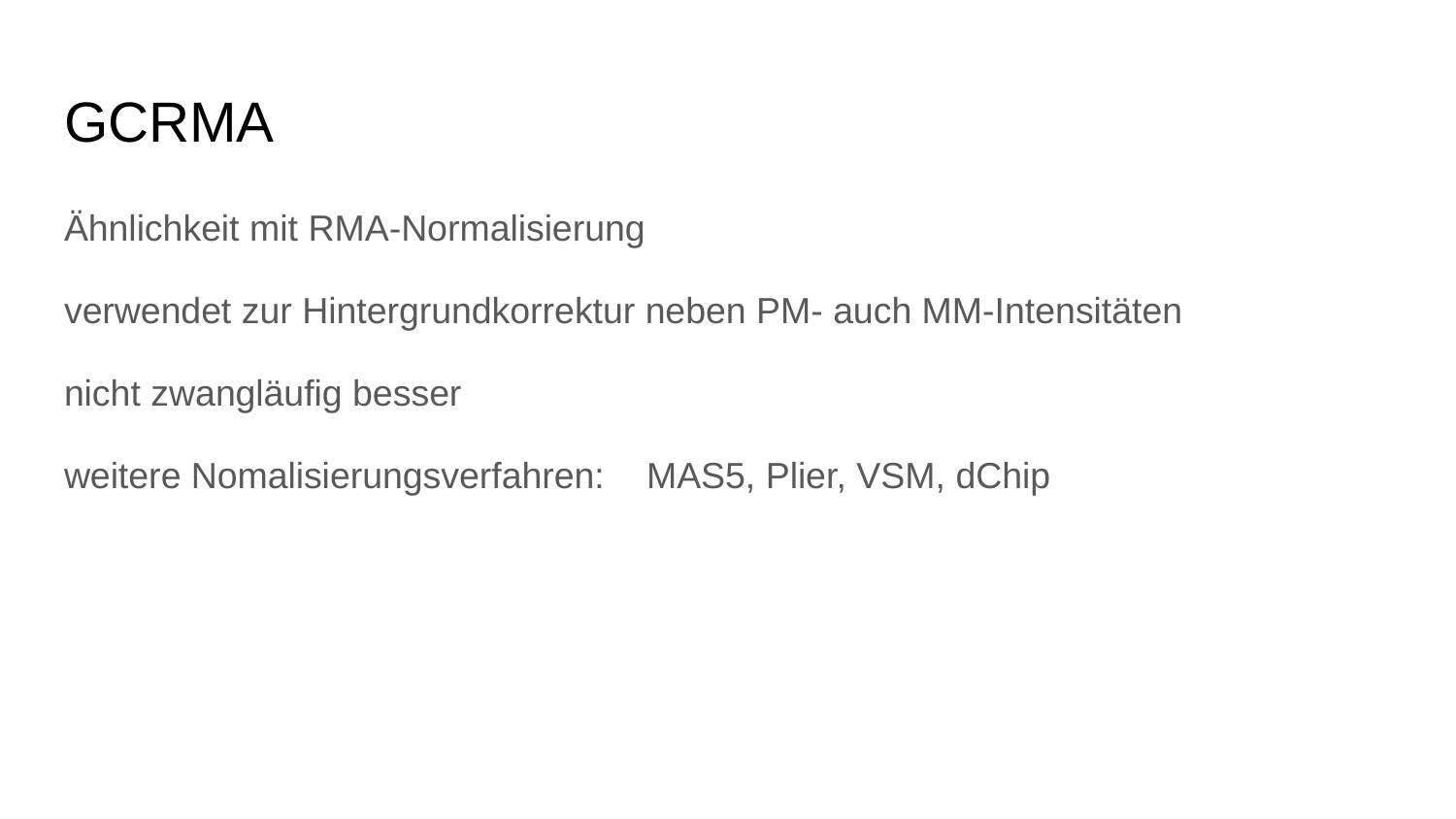

# GCRMA
Ähnlichkeit mit RMA-Normalisierung
verwendet zur Hintergrundkorrektur neben PM- auch MM-Intensitäten
nicht zwangläufig besser
weitere Nomalisierungsverfahren:	MAS5, Plier, VSM, dChip